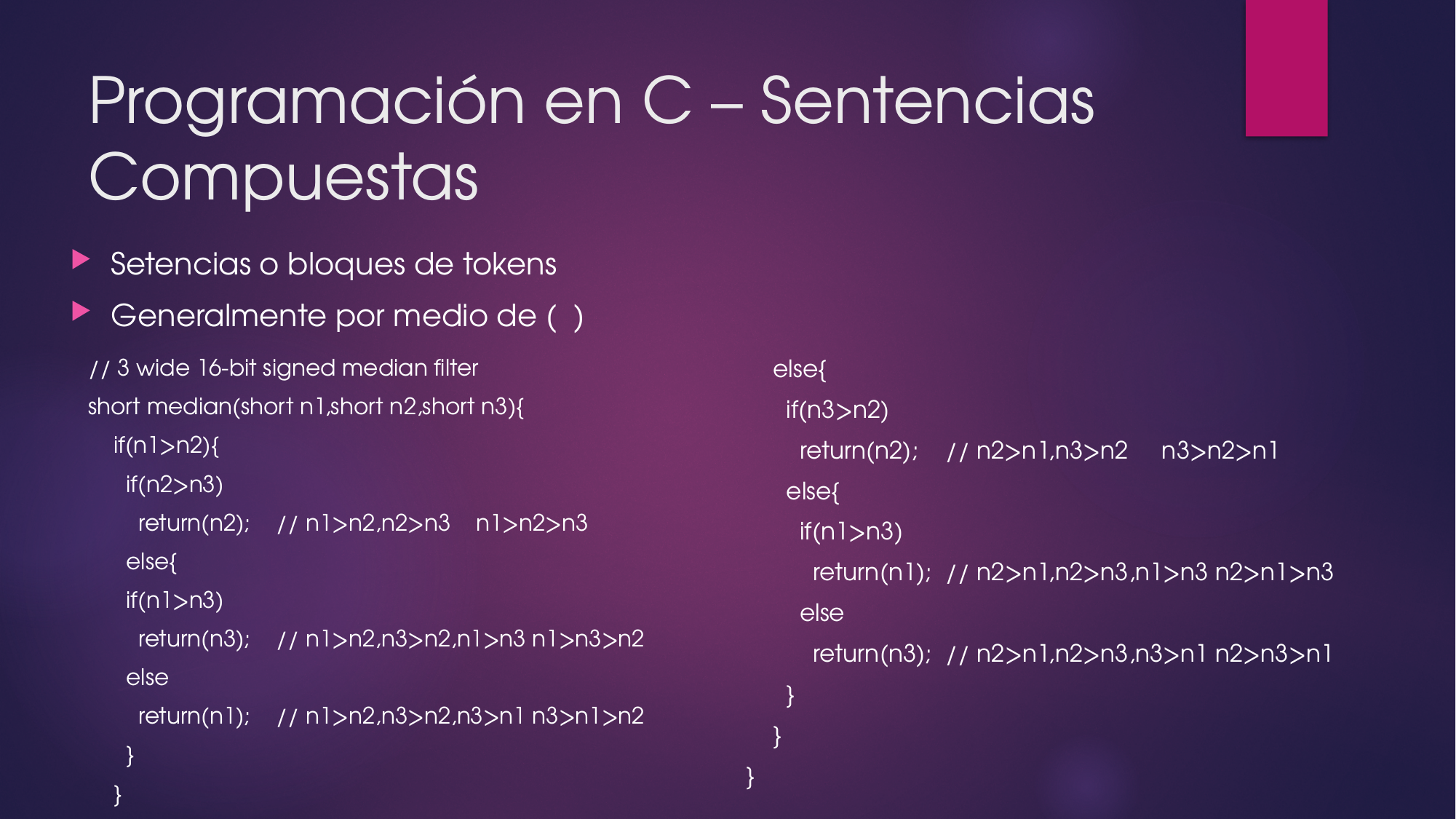

# Programación en C – Sentencias Compuestas
Setencias o bloques de tokens
Generalmente por medio de (  )

// 3 wide 16-bit signed median filter
short median(short n1,short n2,short n3){
    if(n1>n2){
      if(n2>n3)
        return(n2);    // n1>n2,n2>n3    n1>n2>n3
      else{
      if(n1>n3)
        return(n3);    // n1>n2,n3>n2,n1>n3 n1>n3>n2
      else
        return(n1);    // n1>n2,n3>n2,n3>n1 n3>n1>n2
      }
    }
    else{
      if(n3>n2)
        return(n2);    // n2>n1,n3>n2     n3>n2>n1
      else{
        if(n1>n3)
          return(n1);  // n2>n1,n2>n3,n1>n3 n2>n1>n3
        else
          return(n3);  // n2>n1,n2>n3,n3>n1 n2>n3>n1
      }
    }
}